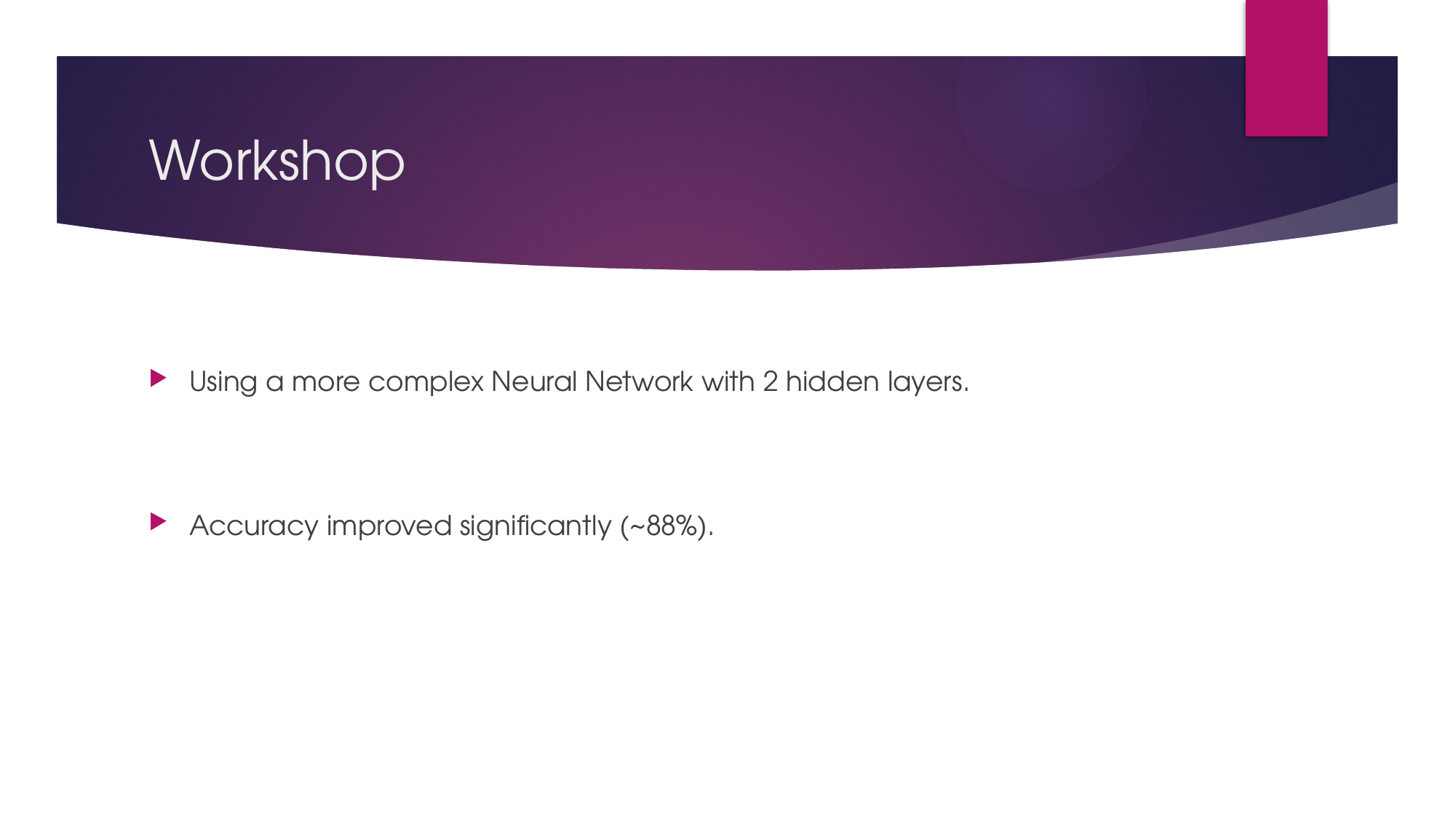

# Workshop

Using a more complex Neural Network with 2 hidden layers.

Accuracy improved significantly (~88%).